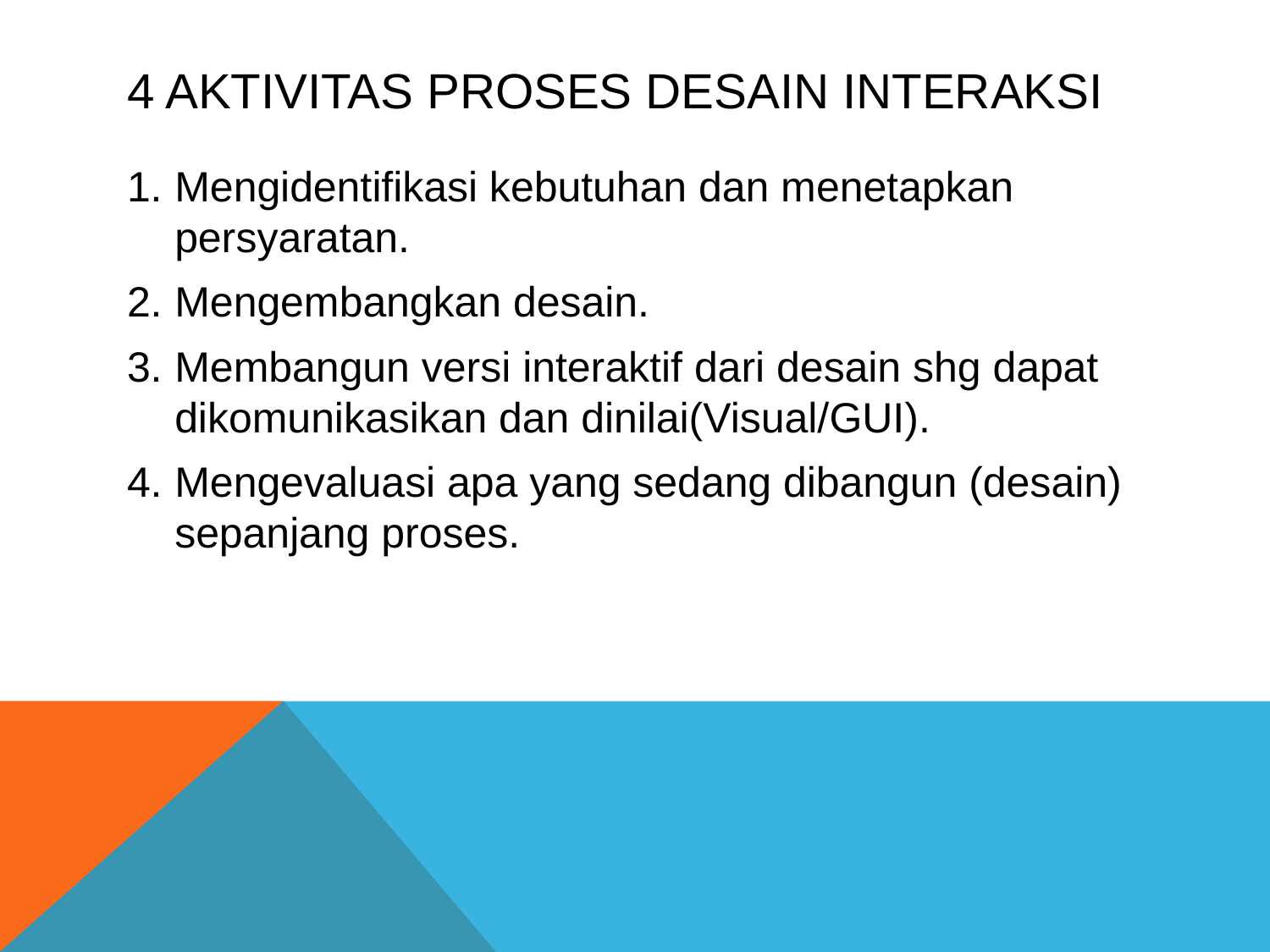

# 4 aktivitas proses desain interaksi
Mengidentifikasi kebutuhan dan menetapkan persyaratan.
Mengembangkan desain.
Membangun versi interaktif dari desain shg dapat dikomunikasikan dan dinilai(Visual/GUI).
Mengevaluasi apa yang sedang dibangun (desain) sepanjang proses.